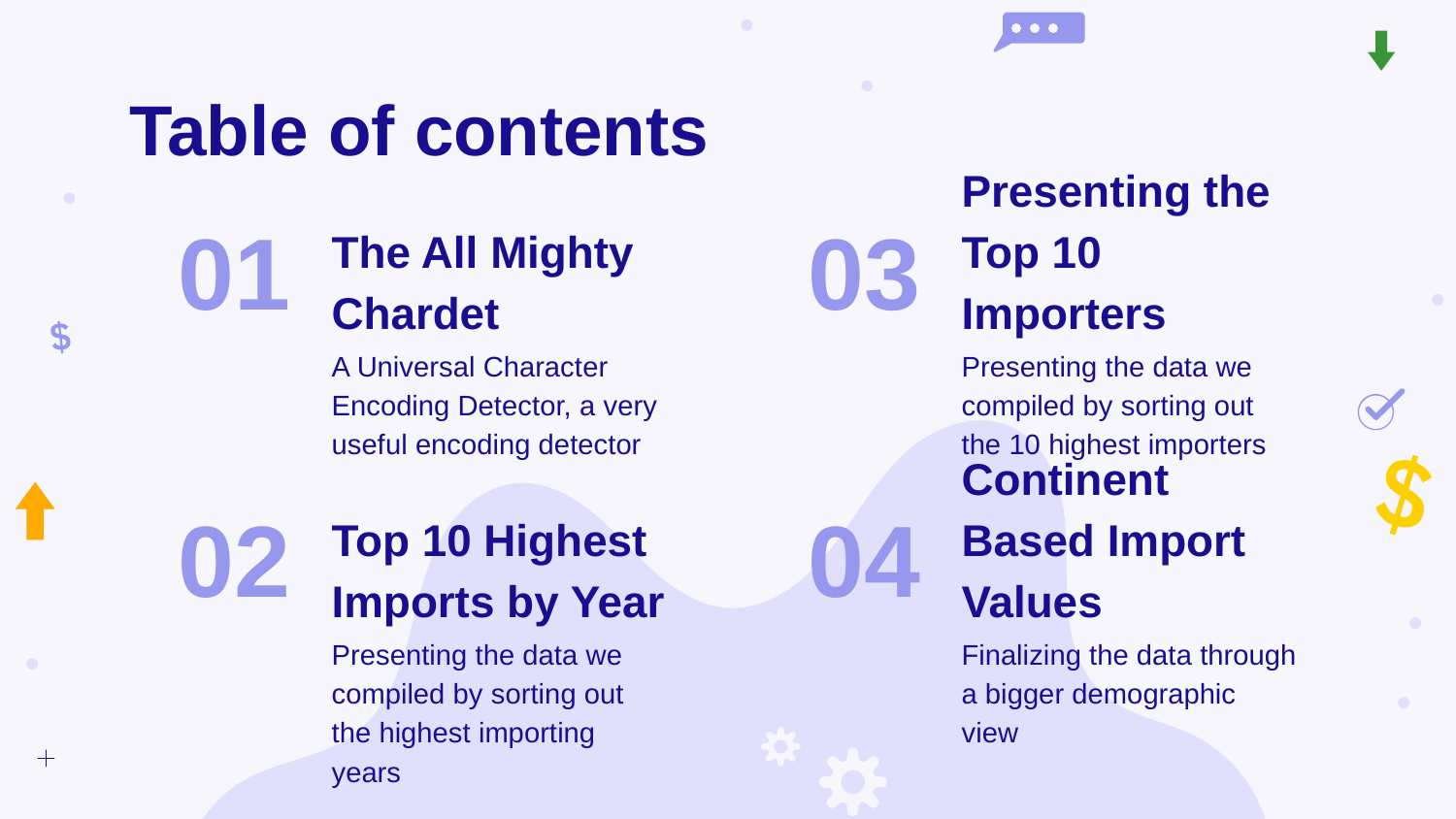

# Table of contents
The All Mighty Chardet
Presenting the Top 10 Importers
01
03
A Universal Character Encoding Detector, a very useful encoding detector
Presenting the data we compiled by sorting out the 10 highest importers

Continent Based Import Values
Top 10 Highest Imports by Year
04
02
Finalizing the data through a bigger demographic view
Presenting the data we compiled by sorting out the highest importing years